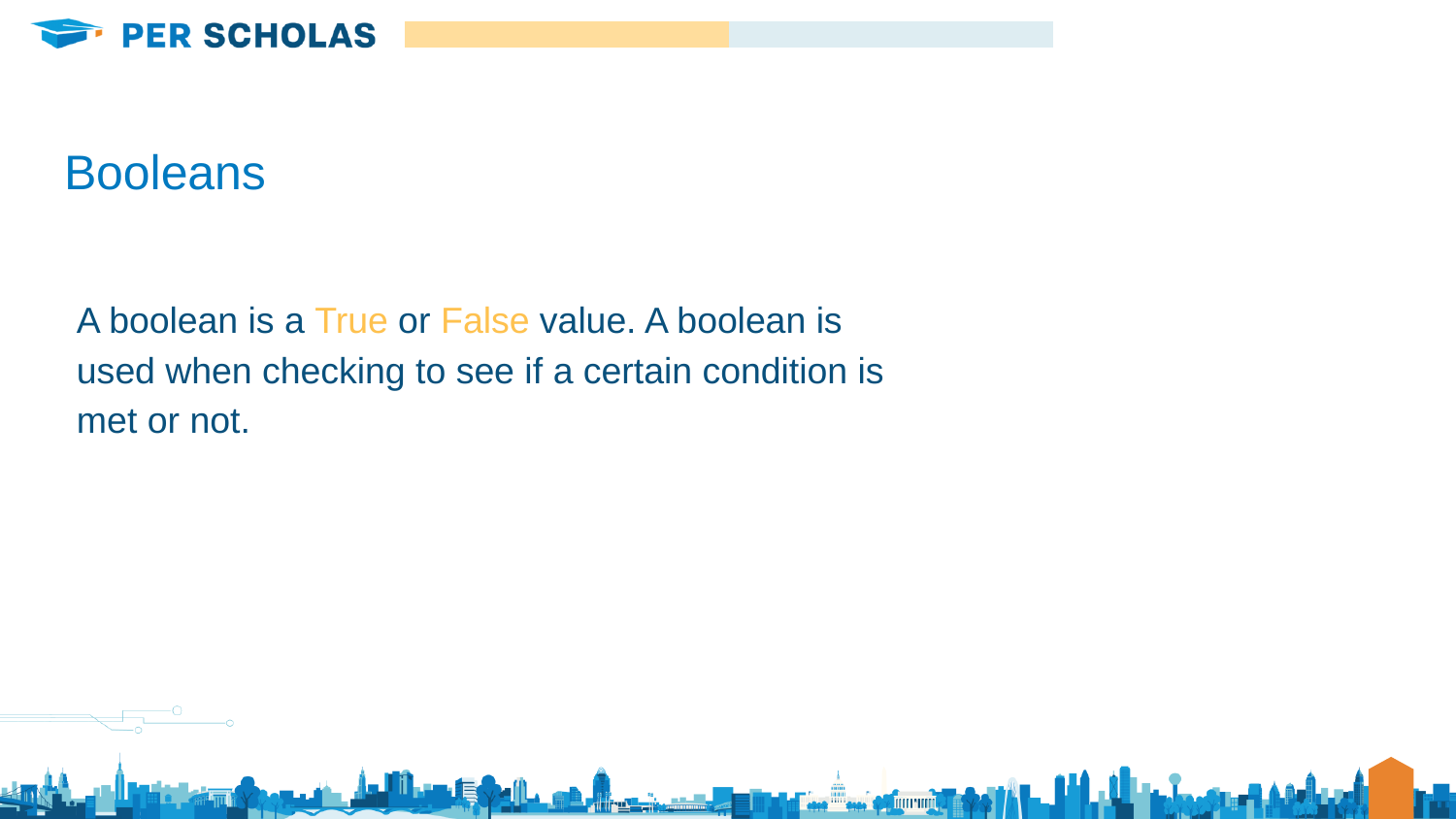

# Booleans
A boolean is a True or False value. A boolean is used when checking to see if a certain condition is met or not.